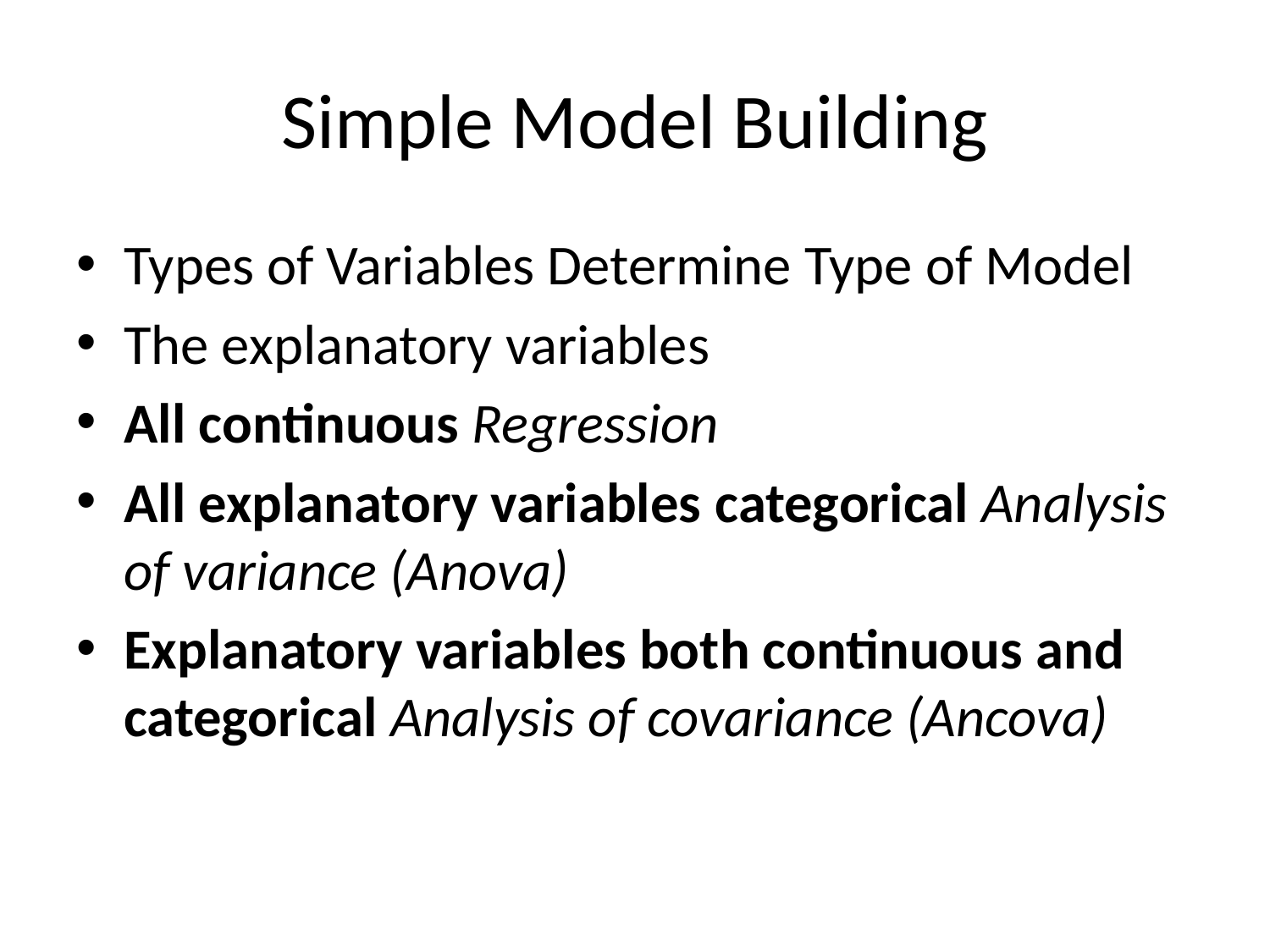

# Simple Model Building
Types of Variables Determine Type of Model
The explanatory variables
All continuous Regression
All explanatory variables categorical Analysis of variance (Anova)
Explanatory variables both continuous and categorical Analysis of covariance (Ancova)